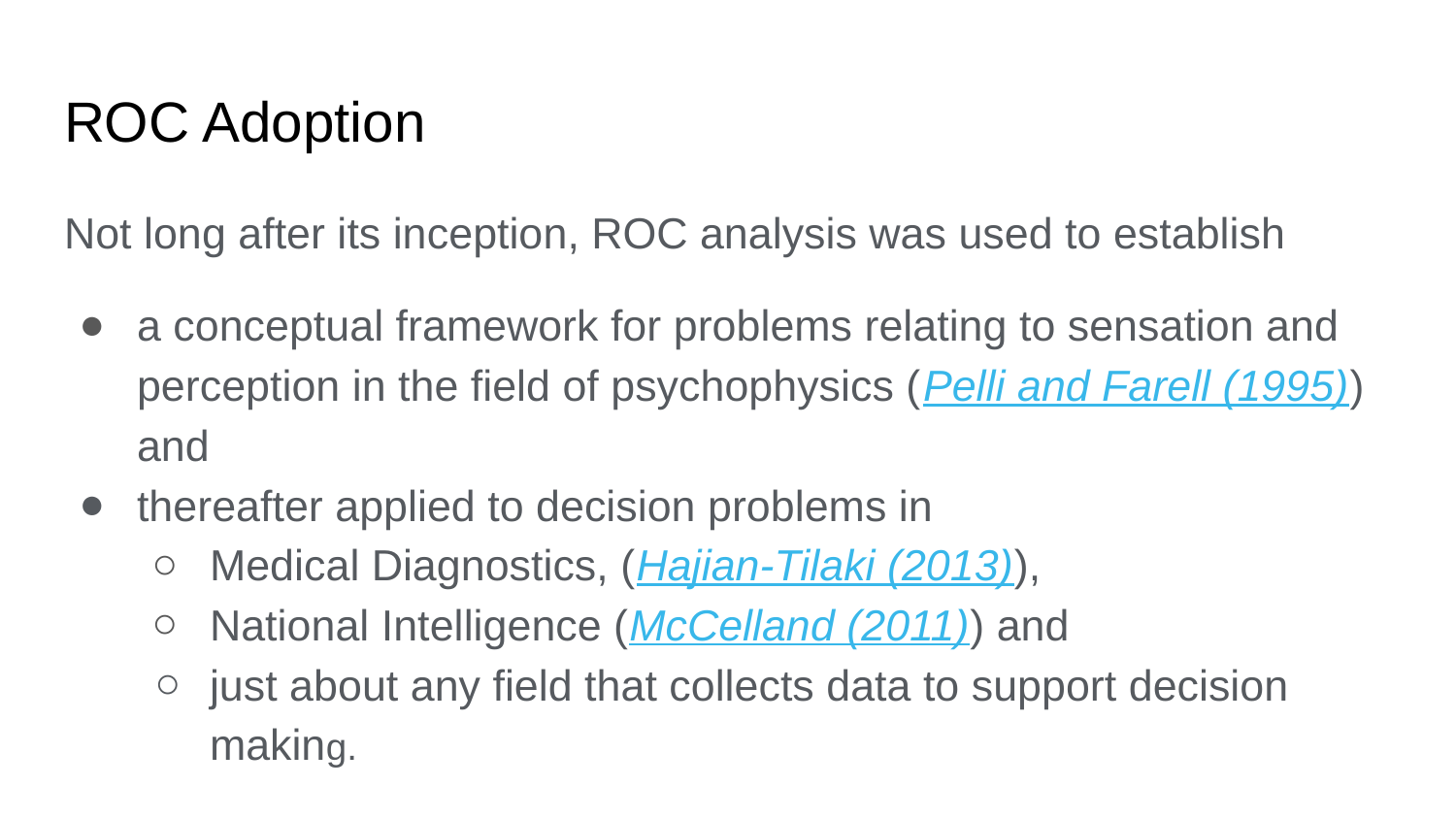

# ROC Adoption
Not long after its inception, ROC analysis was used to establish
a conceptual framework for problems relating to sensation and perception in the field of psychophysics (Pelli and Farell (1995)) and
thereafter applied to decision problems in
Medical Diagnostics, (Hajian-Tilaki (2013)),
National Intelligence (McCelland (2011)) and
just about any field that collects data to support decision making.